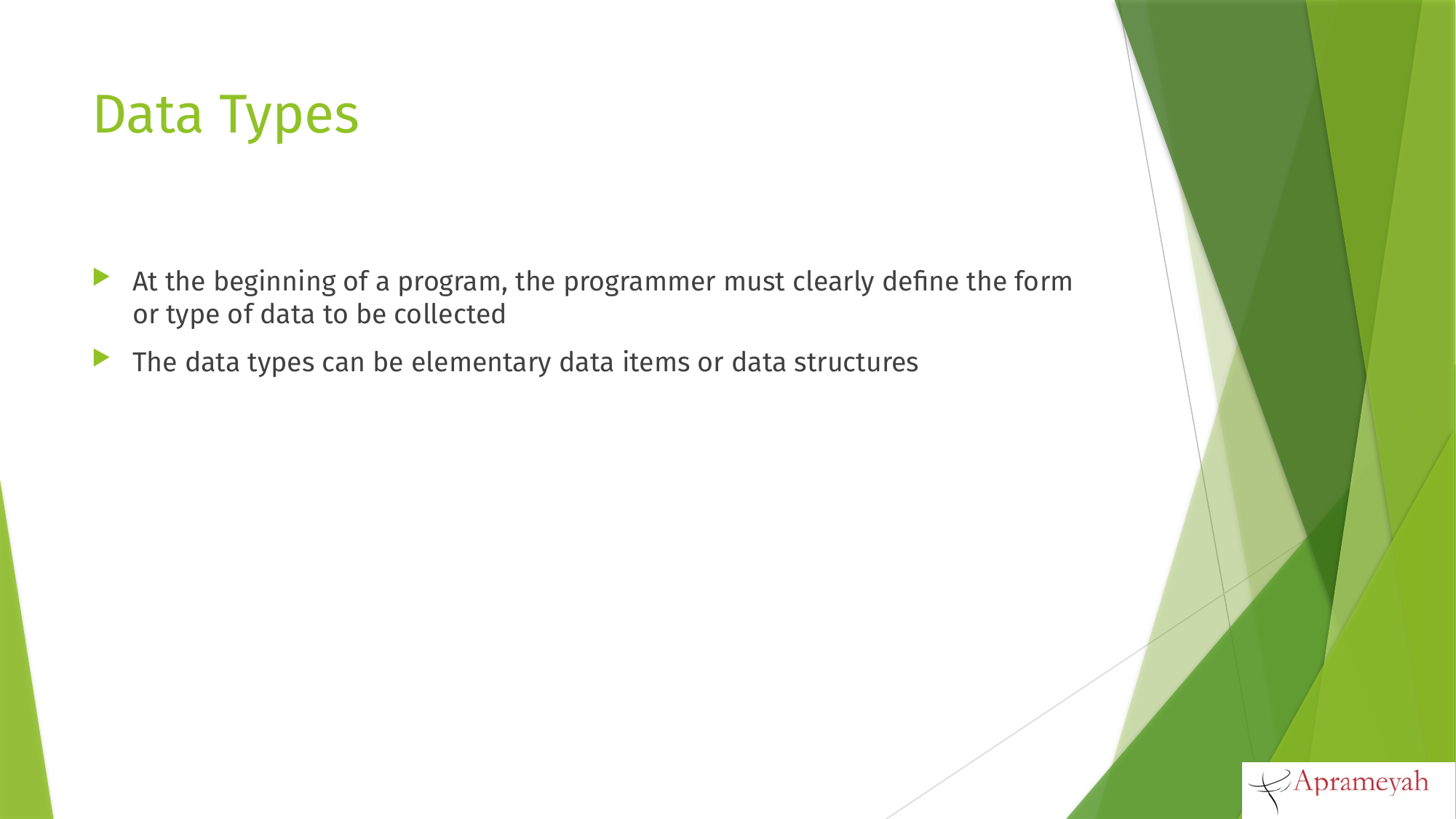

# Data Types
At the beginning of a program, the programmer must clearly define the form or type of data to be collected
The data types can be elementary data items or data structures